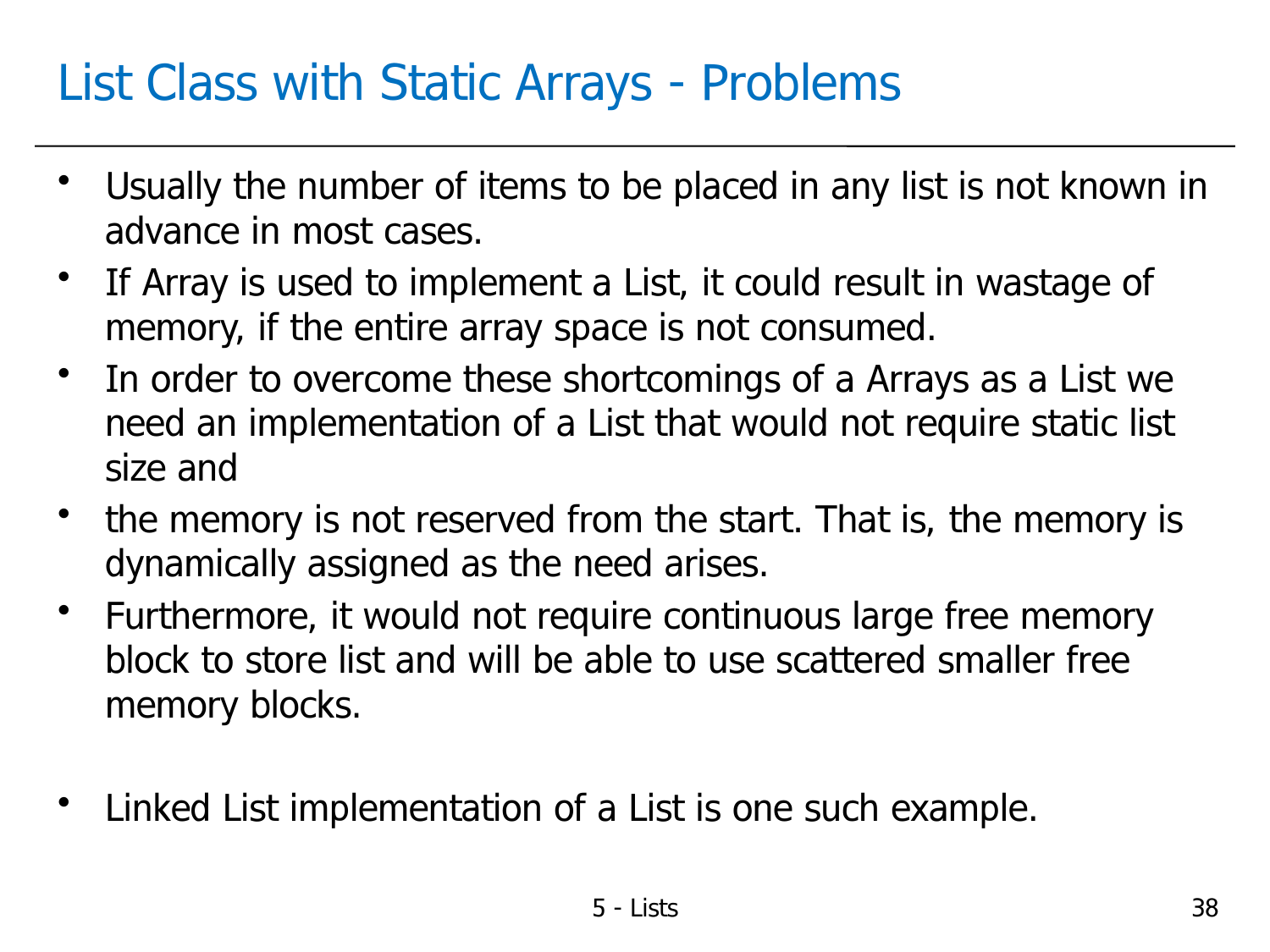

# List Class with Static Arrays - Problems
Usually the number of items to be placed in any list is not known in advance in most cases.
If Array is used to implement a List, it could result in wastage of memory, if the entire array space is not consumed.
In order to overcome these shortcomings of a Arrays as a List we need an implementation of a List that would not require static list size and
the memory is not reserved from the start. That is, the memory is dynamically assigned as the need arises.
Furthermore, it would not require continuous large free memory block to store list and will be able to use scattered smaller free memory blocks.

Linked List implementation of a List is one such example.

5 - Lists
38